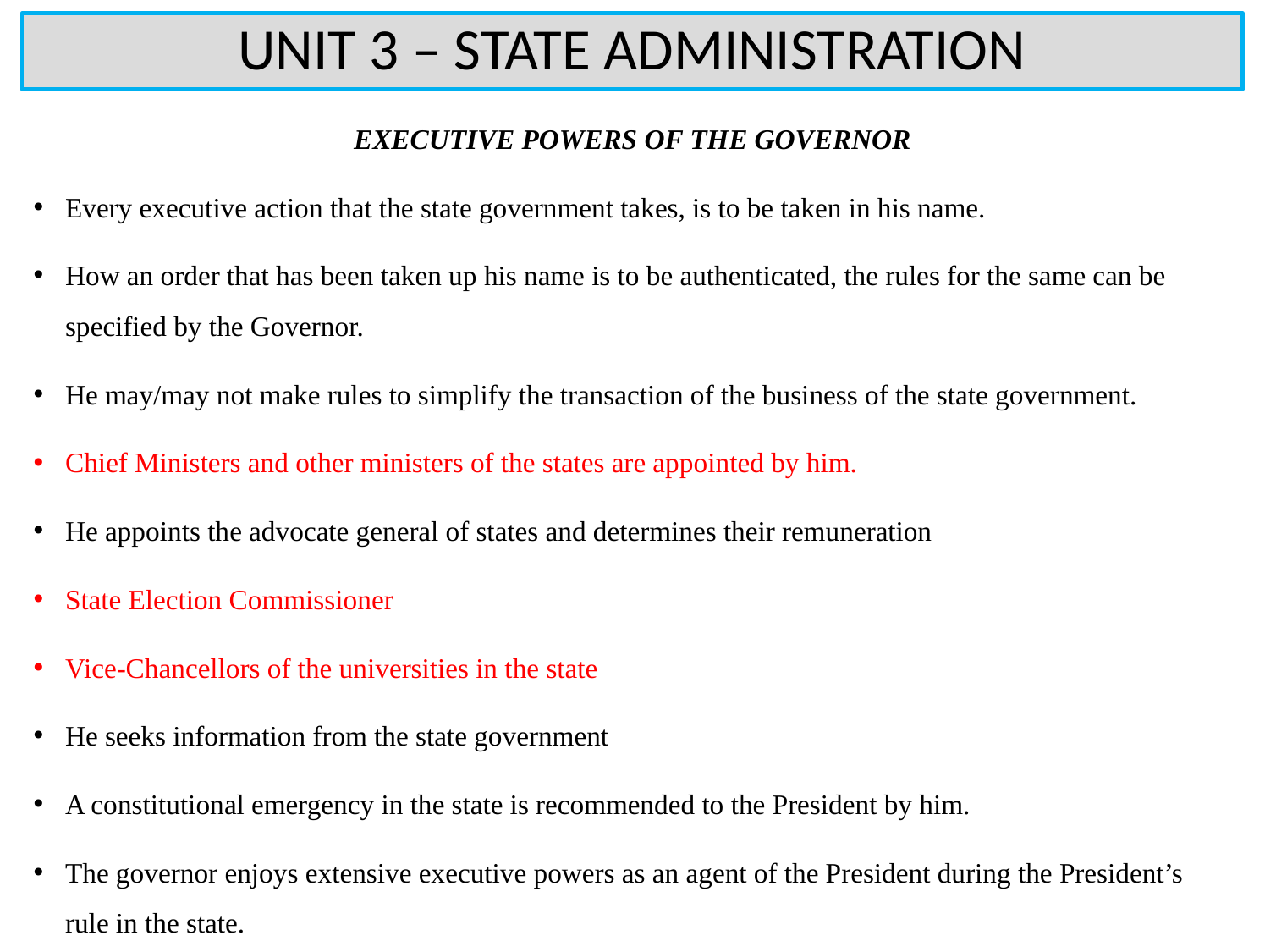

# UNIT 3 – STATE ADMINISTRATION
EXECUTIVE POWERS OF THE GOVERNOR
Every executive action that the state government takes, is to be taken in his name.
How an order that has been taken up his name is to be authenticated, the rules for the same can be specified by the Governor.
He may/may not make rules to simplify the transaction of the business of the state government.
Chief Ministers and other ministers of the states are appointed by him.
He appoints the advocate general of states and determines their remuneration
State Election Commissioner
Vice-Chancellors of the universities in the state
He seeks information from the state government
A constitutional emergency in the state is recommended to the President by him.
The governor enjoys extensive executive powers as an agent of the President during the President’s rule in the state.